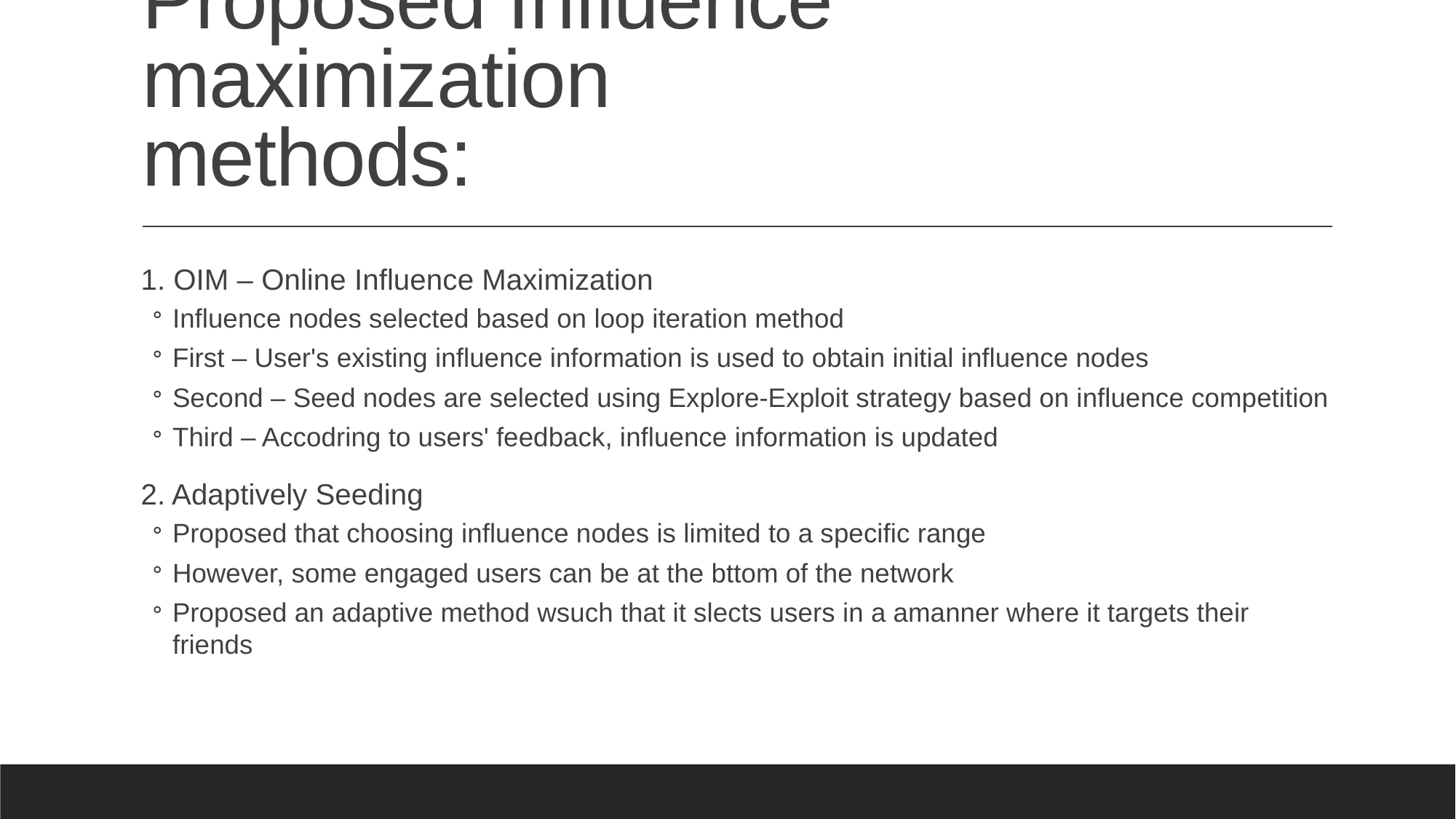

# Proposed Influence maximization  methods:
1. OIM – Online Influence Maximization
Influence nodes selected based on loop iteration method
First – User's existing influence information is used to obtain initial influence nodes
Second – Seed nodes are selected using Explore-Exploit strategy based on influence competition
Third – Accodring to users' feedback, influence information is updated
2. Adaptively Seeding
Proposed that choosing influence nodes is limited to a specific range
However, some engaged users can be at the bttom of the network
Proposed an adaptive method wsuch that it slects users in a amanner where it targets their friends